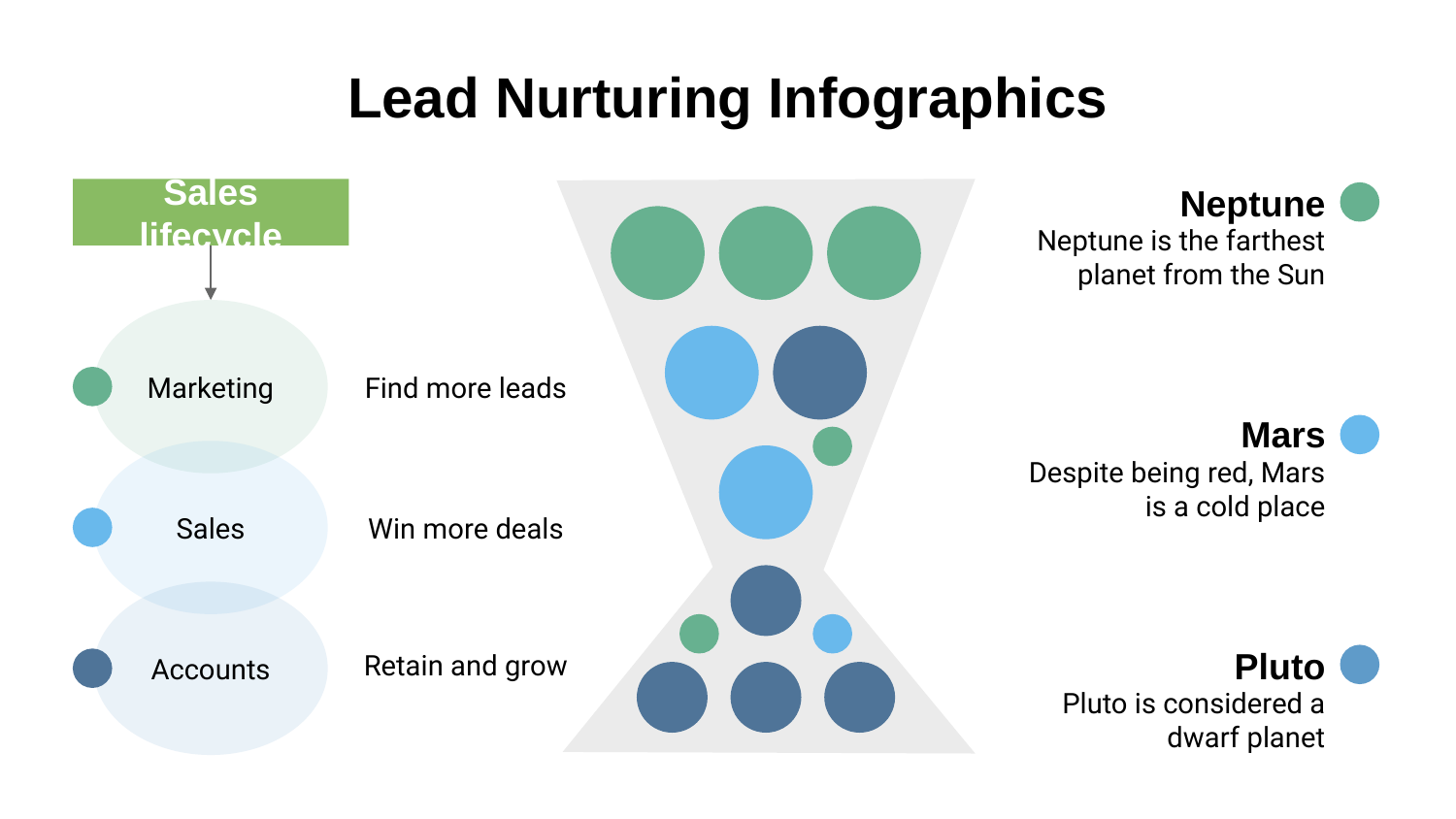

# Lead Nurturing Infographics
Sales lifecycle

Neptune
Neptune is the farthest planet from the Sun

Marketing
Find more leads

Mars
Despite being red, Mars is a cold place

Sales
Win more deals

Accounts
Retain and grow
Pluto
Pluto is considered a dwarf planet